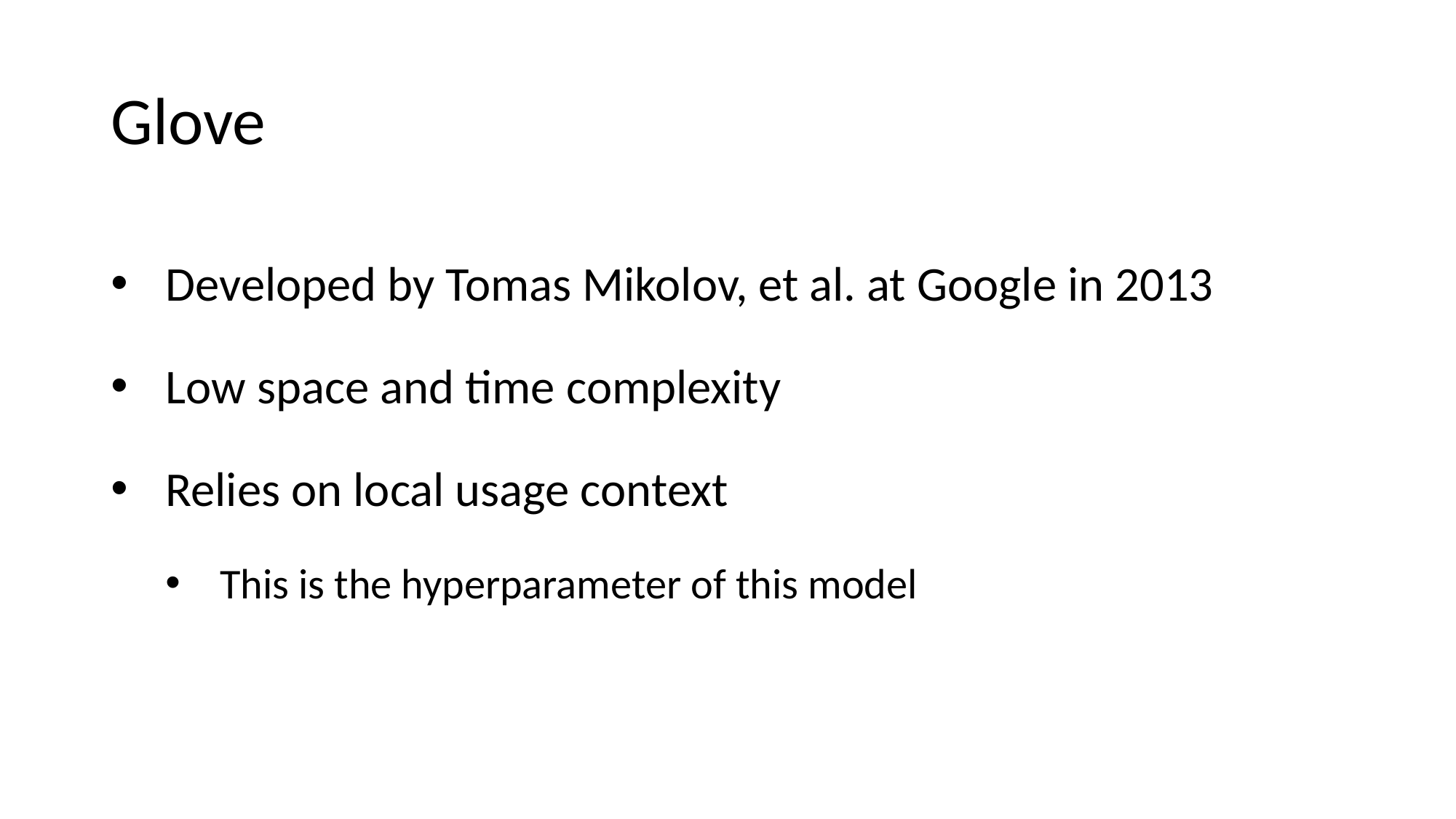

# Glove
Developed by Tomas Mikolov, et al. at Google in 2013
Low space and time complexity
Relies on local usage context
This is the hyperparameter of this model